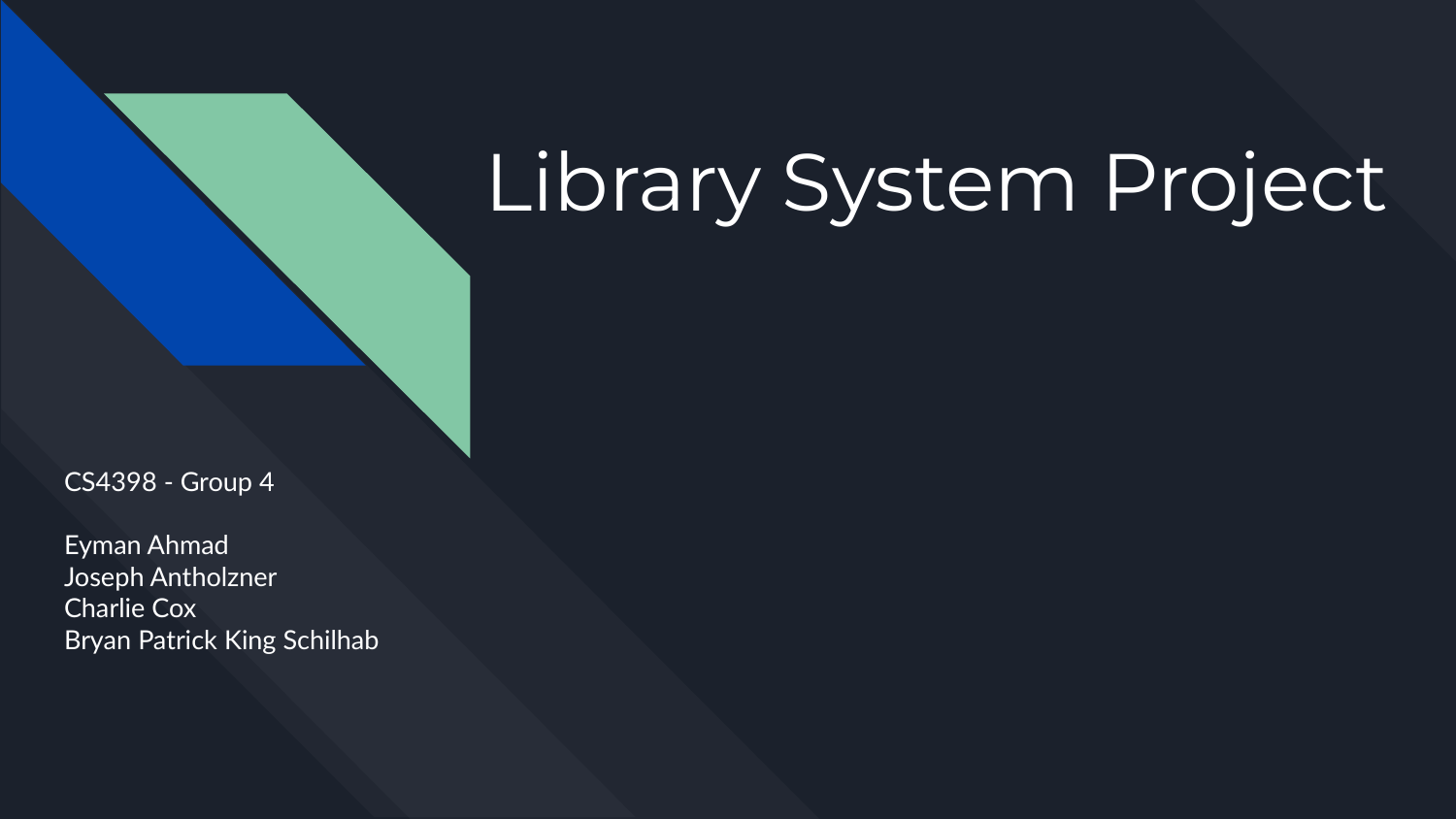

# Library System Project
CS4398 - Group 4

Eyman Ahmad
Joseph Antholzner
Charlie Cox
Bryan Patrick King Schilhab